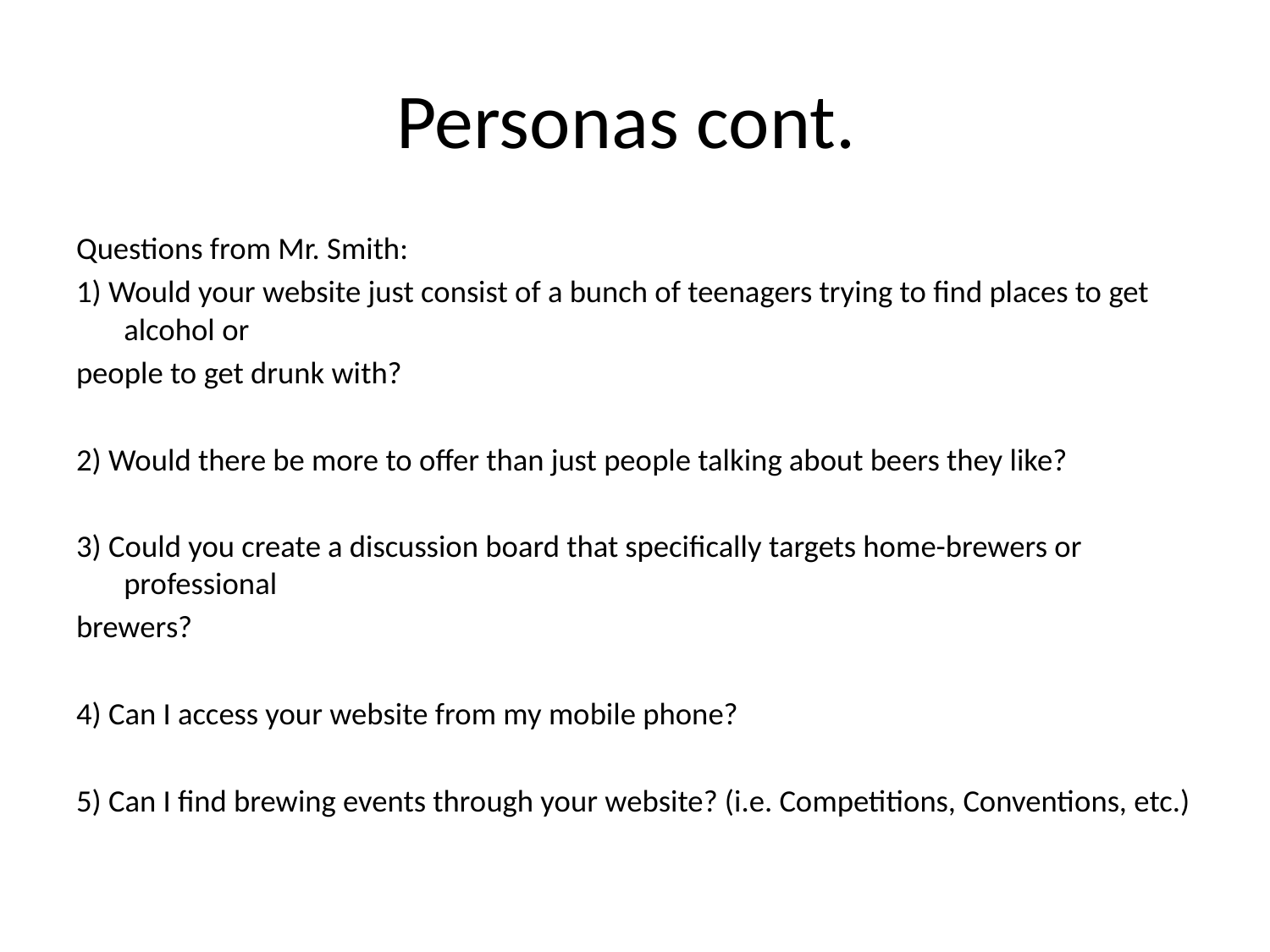

# Personas cont.
Questions from Mr. Smith:
1) Would your website just consist of a bunch of teenagers trying to find places to get alcohol or
people to get drunk with?

2) Would there be more to offer than just people talking about beers they like?

3) Could you create a discussion board that specifically targets home-brewers or professional
brewers?

4) Can I access your website from my mobile phone?

5) Can I find brewing events through your website? (i.e. Competitions, Conventions, etc.)